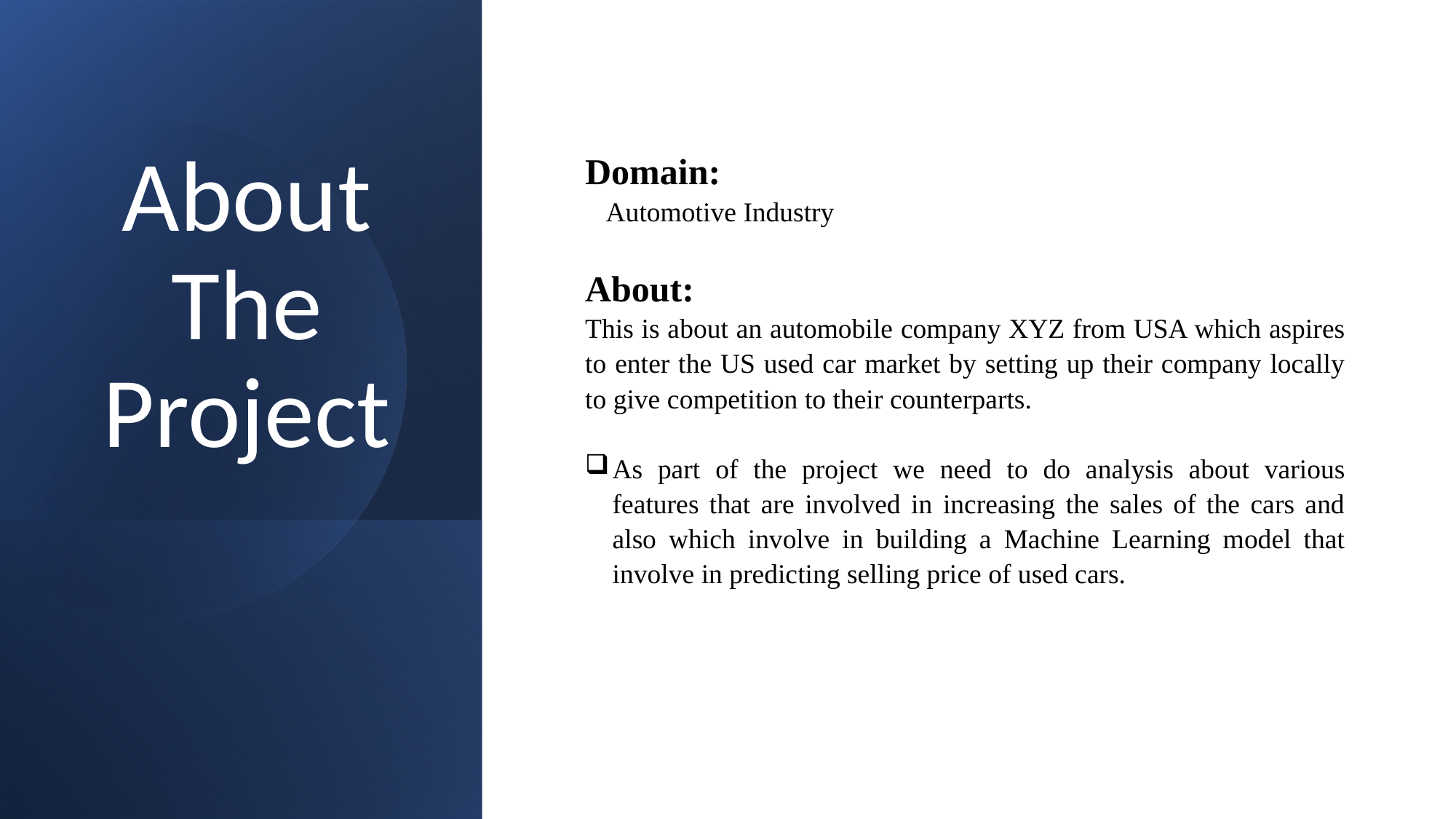

# About The Project
Domain:
   Automotive Industry

About:
This is about an automobile company XYZ from USA which aspires to enter the US used car market by setting up their company locally to give competition to their counterparts.

As part of the project we need to do analysis about various features that are involved in increasing the sales of the cars and also which involve in building a Machine Learning model that involve in predicting selling price of used cars.